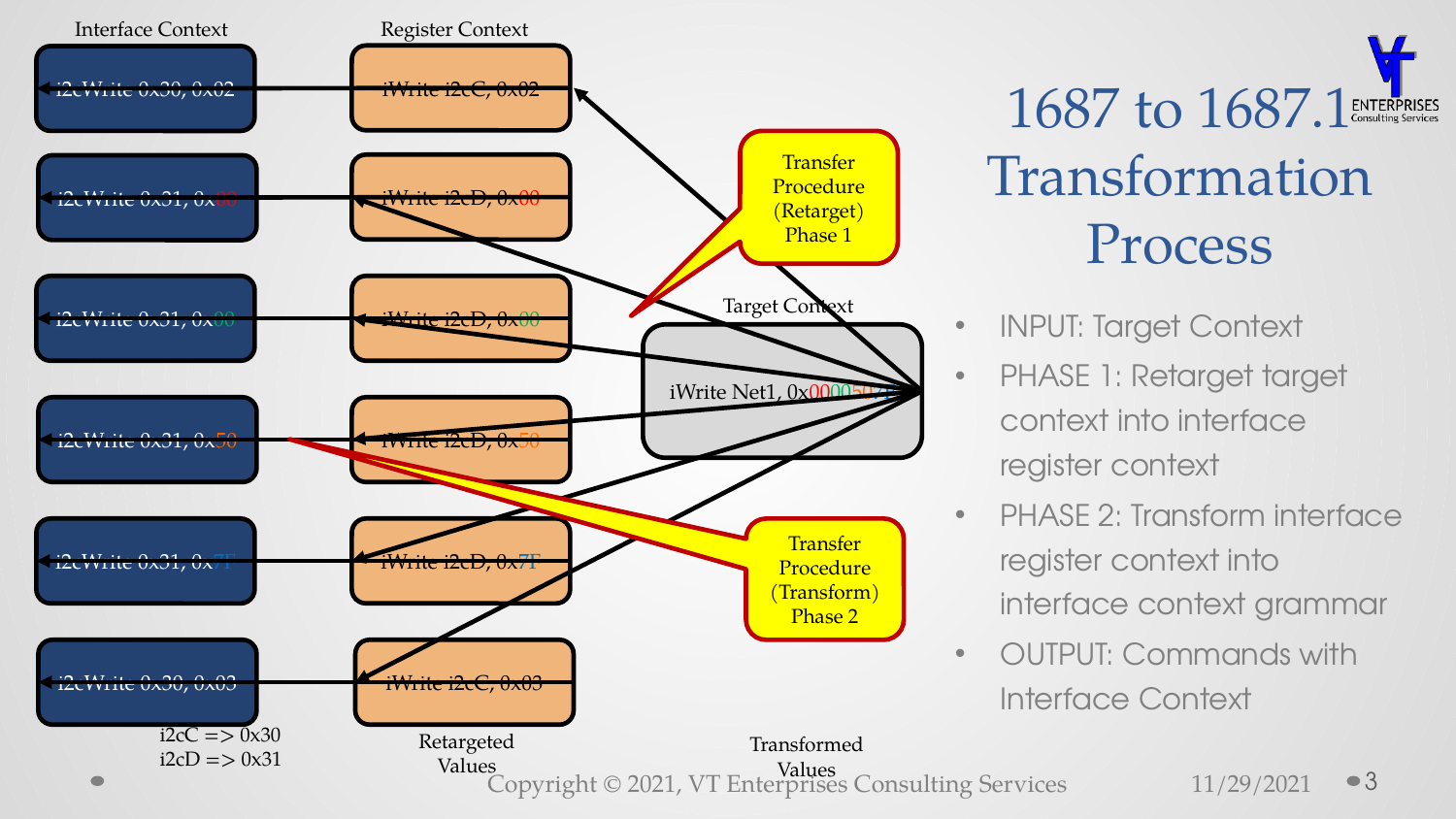

Register Context
Interface Context
iWrite i2cC, 0x02
i2cWrite 0x30, 0x02
Transfer Procedure (Retarget) Phase 1
iWrite i2cD, 0x00
i2cWrite 0x31, 0x00
iWrite i2cD, 0x00
i2cWrite 0x31, 0x00
Target Context
iWrite Net1, 0x0000507F
iWrite i2cD, 0x50
i2cWrite 0x31, 0x50
Transfer Procedure (Transform) Phase 2
iWrite i2cD, 0x7F
i2cWrite 0x31, 0x7F
iWrite i2cC, 0x03
i2cWrite 0x30, 0x03
i2cC => 0x30
i2cD => 0x31
Retargeted
Values
# 1687 to 1687.1 Transformation Process

INPUT: Target Context
PHASE 1: Retarget target context into interface register context
PHASE 2: Transform interface register context into interface context grammar
OUTPUT: Commands with Interface Context
Transformed
Values

3
11/29/2021